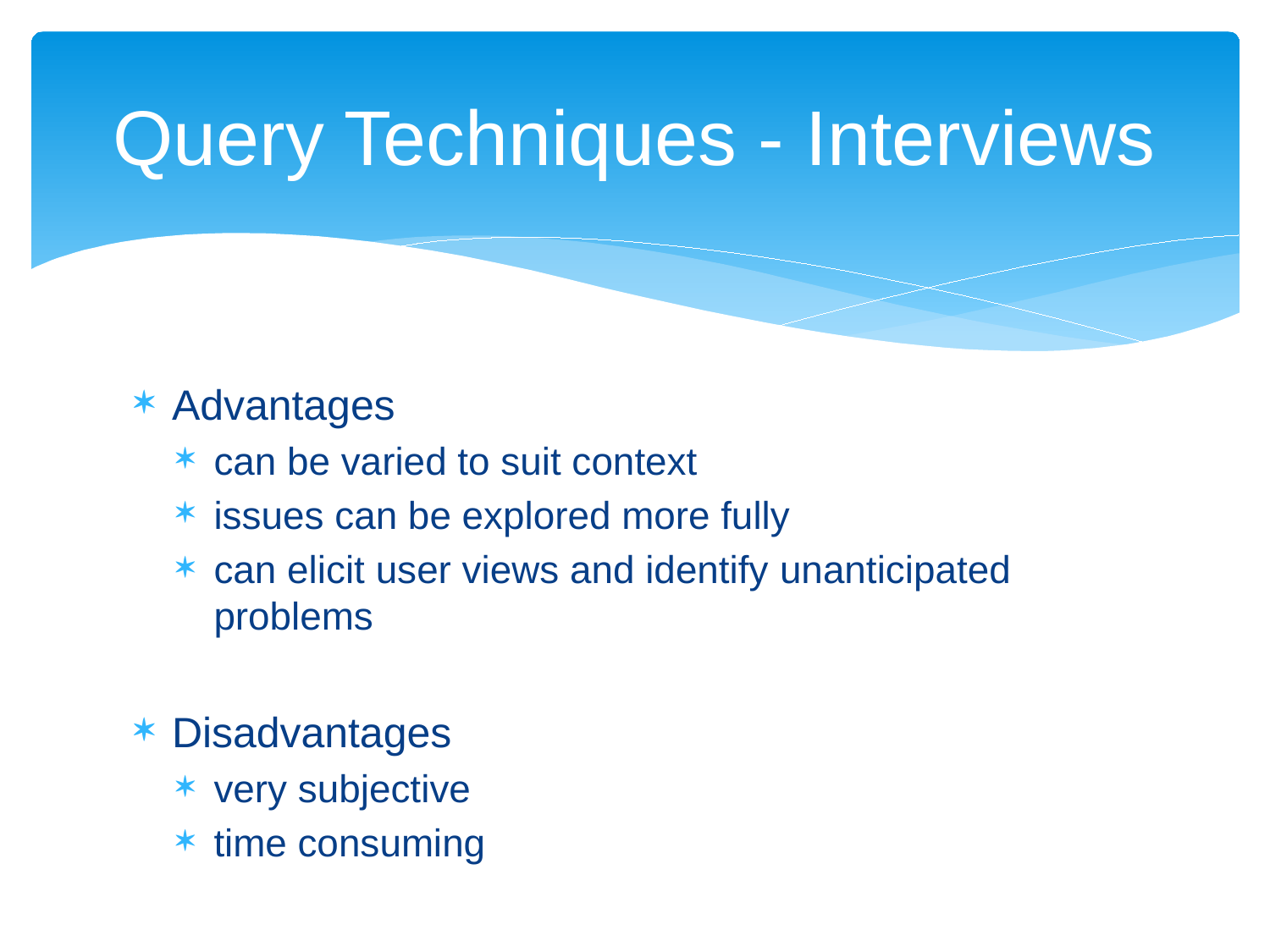

# Query Techniques - Interviews
Advantages
can be varied to suit context
issues can be explored more fully
can elicit user views and identify unanticipated problems

Disadvantages
very subjective
time consuming